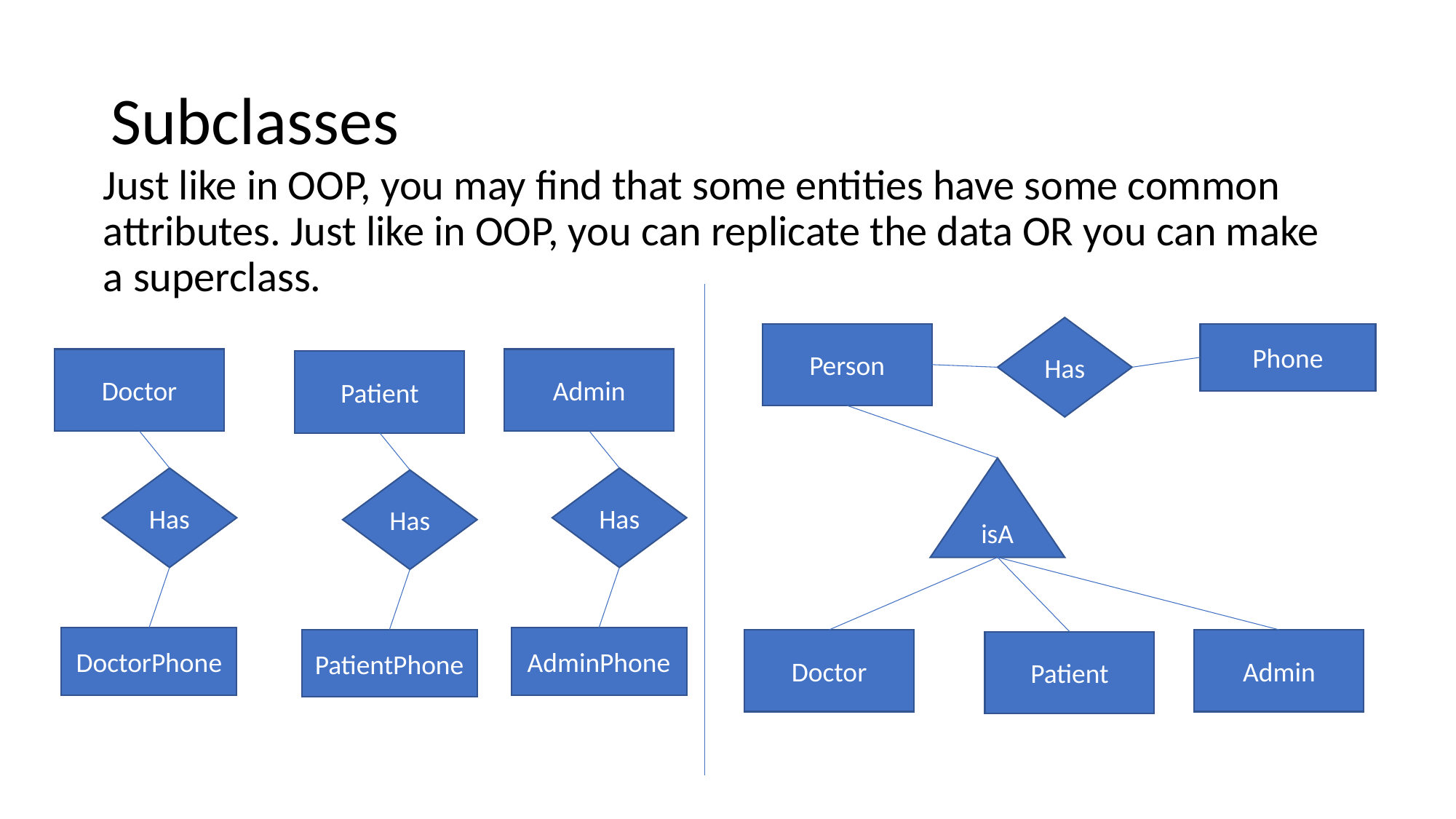

# Subclasses
Just like in OOP, you may find that some entities have some common attributes. Just like in OOP, you can replicate the data OR you can make a superclass.
Has
Person
Phone
Doctor
Admin
Patient
isA
Has
Has
Has
DoctorPhone
AdminPhone
PatientPhone
Doctor
Admin
Patient